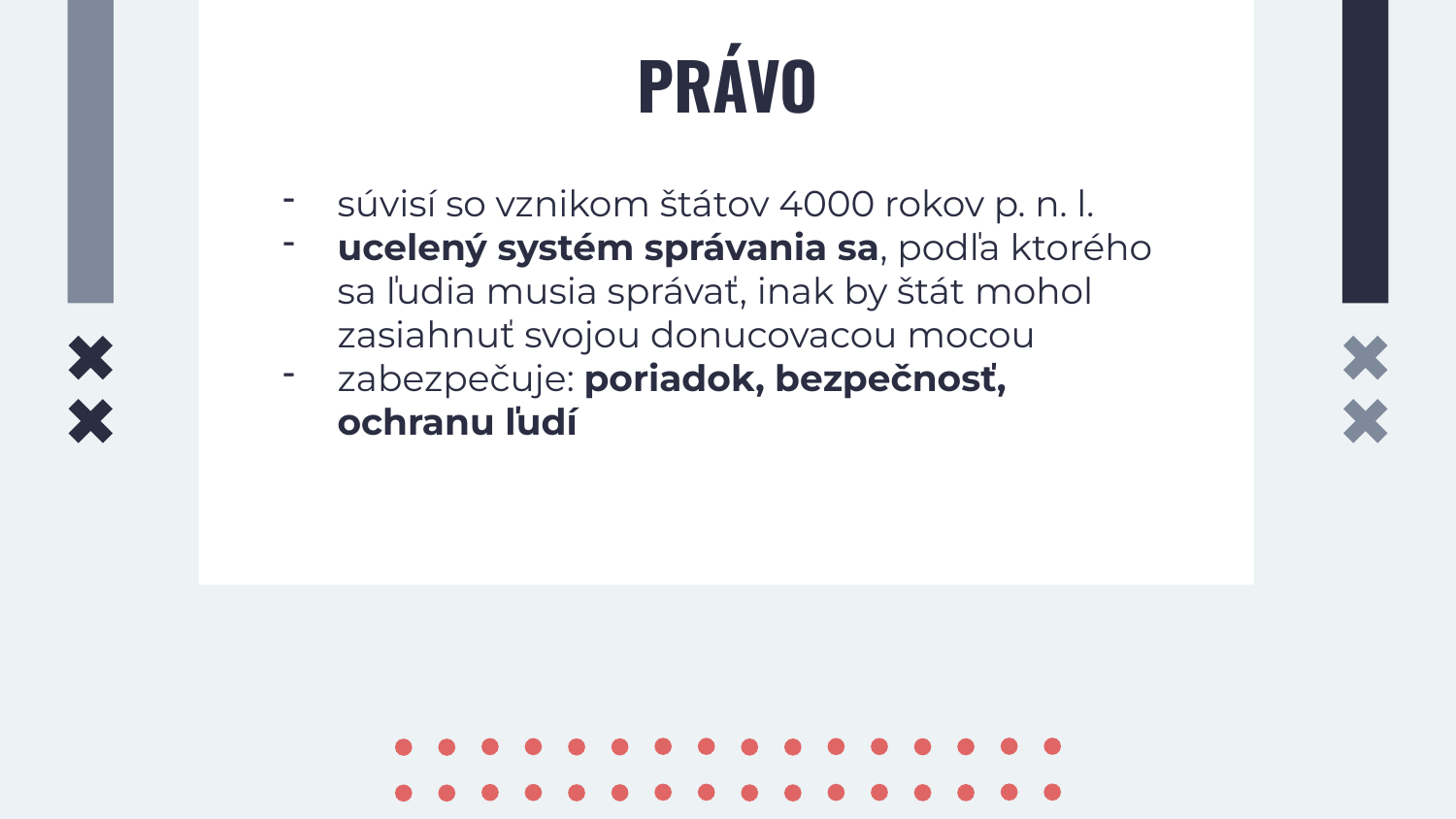

# PRÁVO
súvisí so vznikom štátov 4000 rokov p. n. l.
ucelený systém správania sa, podľa ktorého sa ľudia musia správať, inak by štát mohol zasiahnuť svojou donucovacou mocou
zabezpečuje: poriadok, bezpečnosť, ochranu ľudí